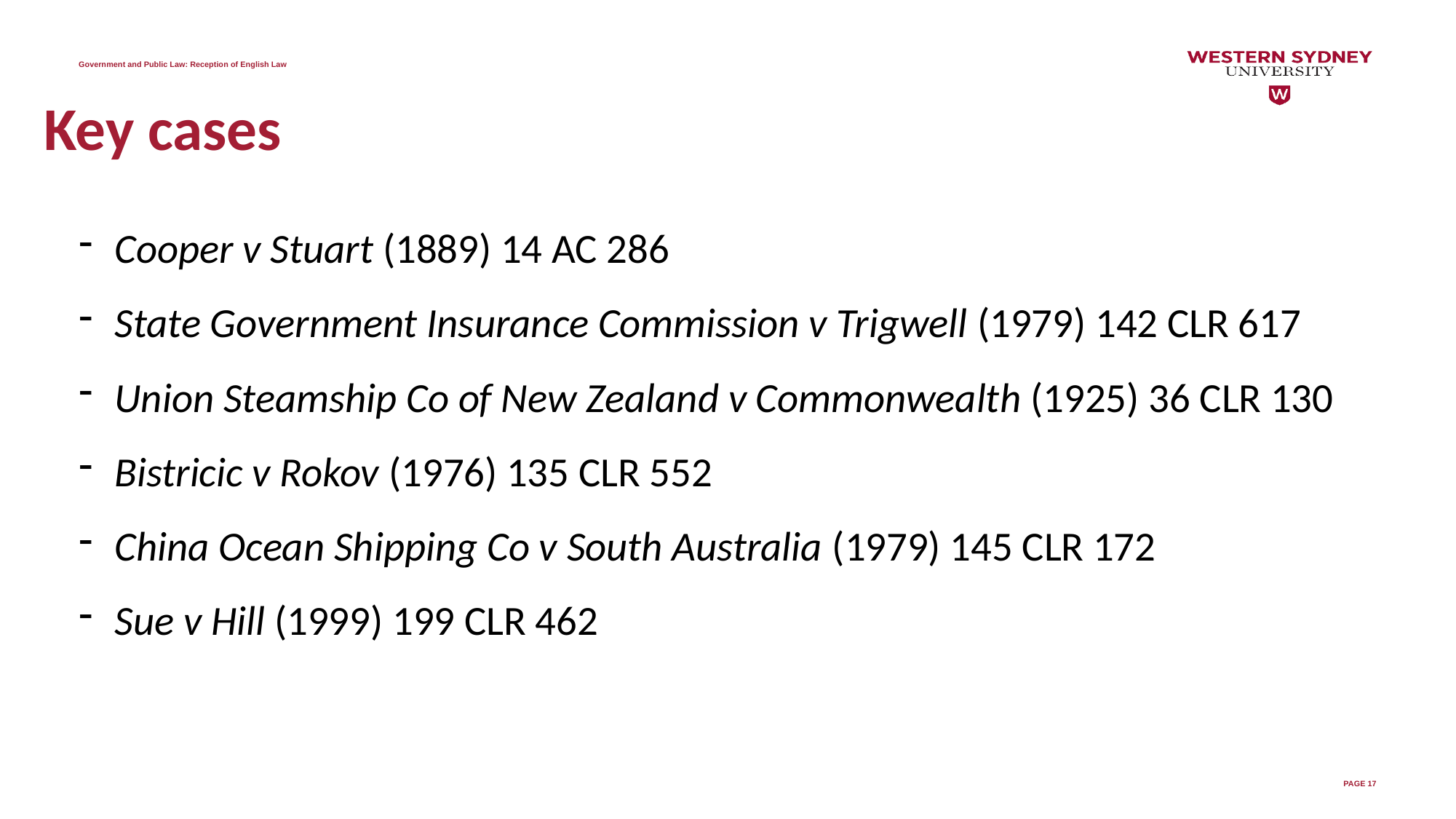

Government and Public Law: Reception of English Law
# Key cases

Cooper v Stuart (1889) 14 AC 286
State Government Insurance Commission v Trigwell (1979) 142 CLR 617
Union Steamship Co of New Zealand v Commonwealth (1925) 36 CLR 130
Bistricic v Rokov (1976) 135 CLR 552
China Ocean Shipping Co v South Australia (1979) 145 CLR 172
Sue v Hill (1999) 199 CLR 462

PAGE 17